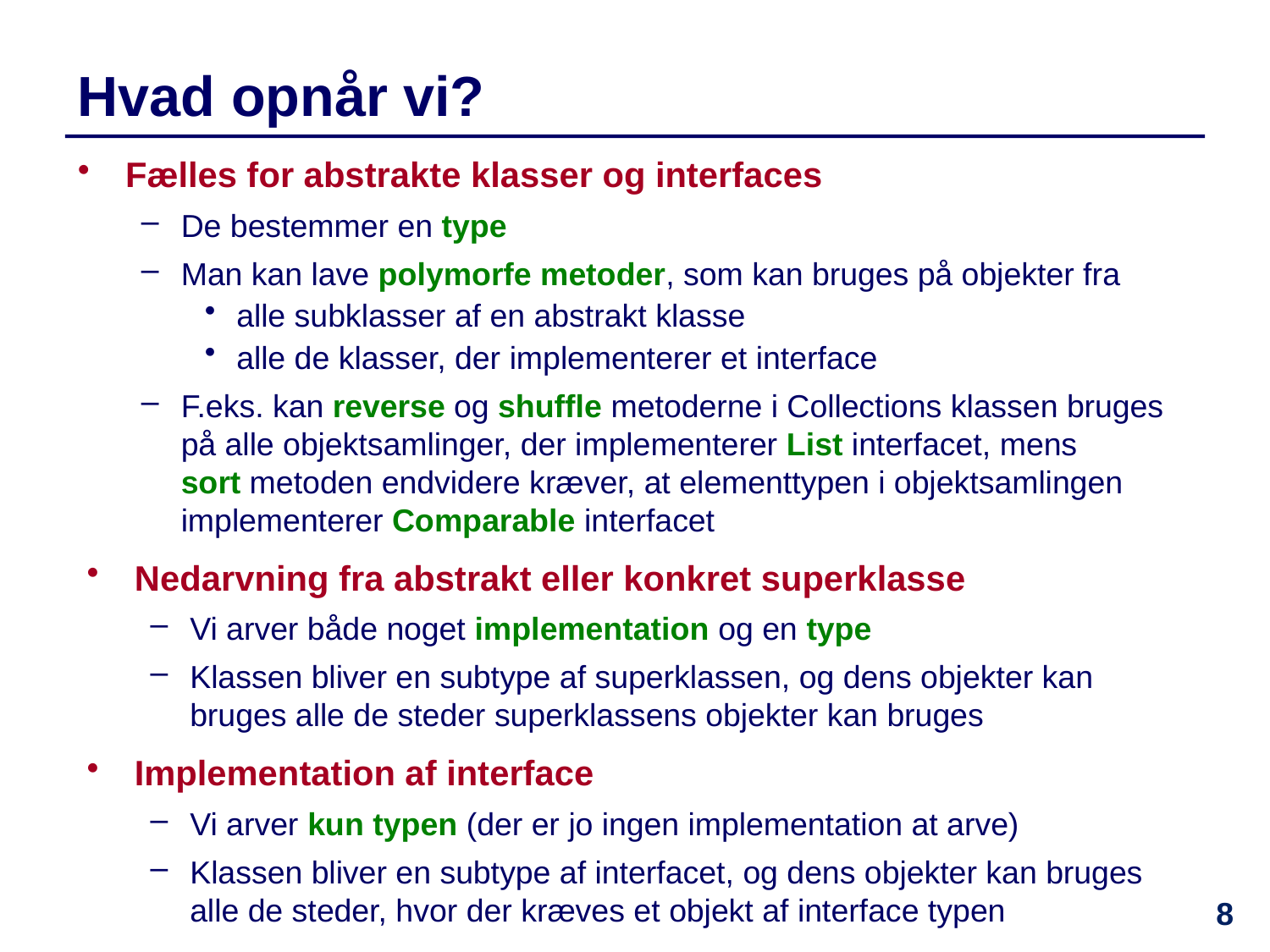

Hvad opnår vi?
Fælles for abstrakte klasser og interfaces
De bestemmer en type
Man kan lave polymorfe metoder, som kan bruges på objekter fra
alle subklasser af en abstrakt klasse
alle de klasser, der implementerer et interface
F.eks. kan reverse og shuffle metoderne i Collections klassen bruges på alle objektsamlinger, der implementerer List interfacet, mens
sort metoden endvidere kræver, at elementtypen i objektsamlingen implementerer Comparable interfacet
Nedarvning fra abstrakt eller konkret superklasse
Vi arver både noget implementation og en type
Klassen bliver en subtype af superklassen, og dens objekter kan bruges alle de steder superklassens objekter kan bruges
Implementation af interface
Vi arver kun typen (der er jo ingen implementation at arve)
Klassen bliver en subtype af interfacet, og dens objekter kan bruges alle de steder, hvor der kræves et objekt af interface typen

8